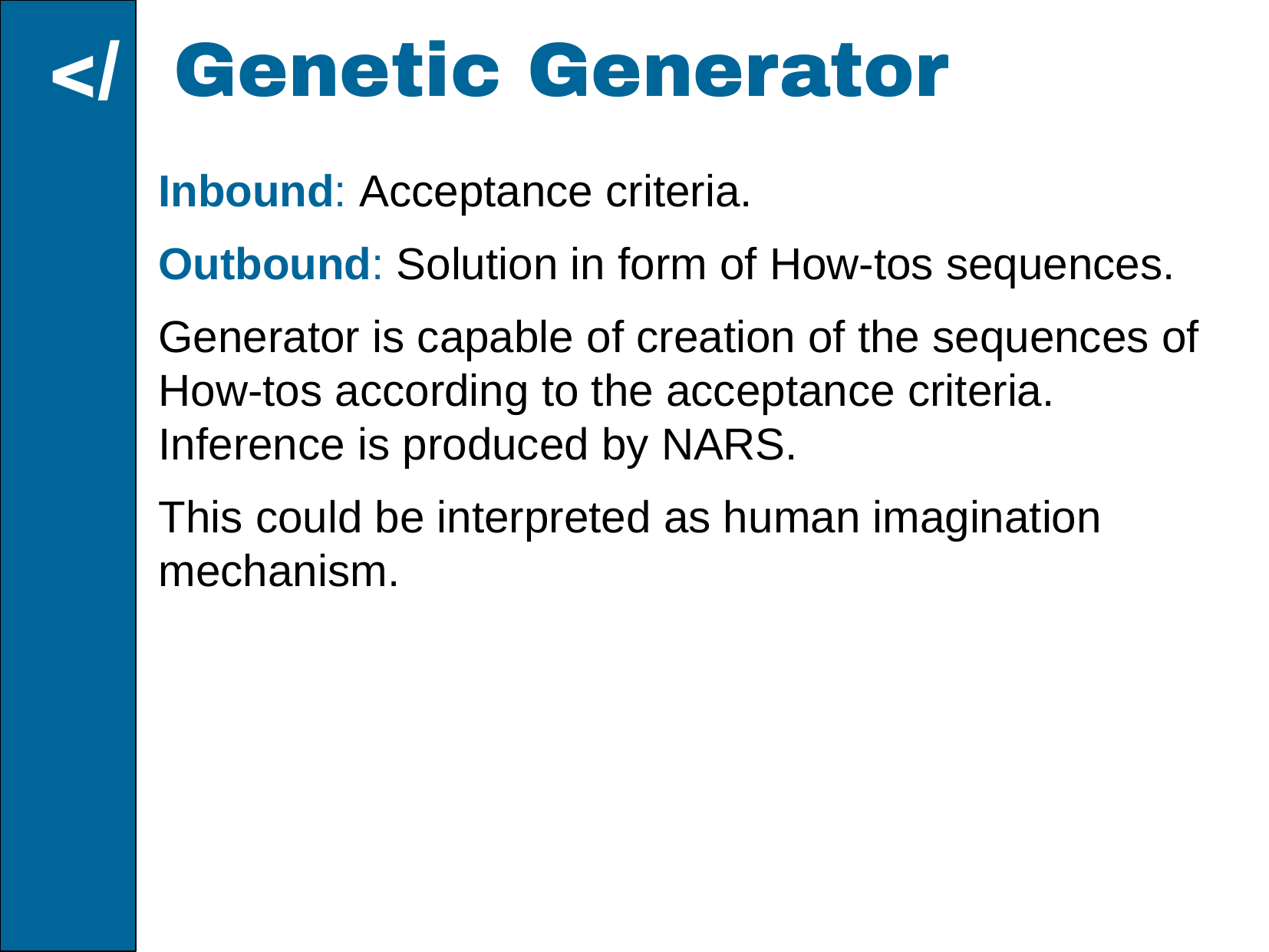

Genetic Generator
</
Inbound: Acceptance criteria.
Outbound: Solution in form of How-tos sequences.
Generator is capable of creation of the sequences of How-tos according to the acceptance criteria. Inference is produced by NARS.
This could be interpreted as human imagination mechanism.